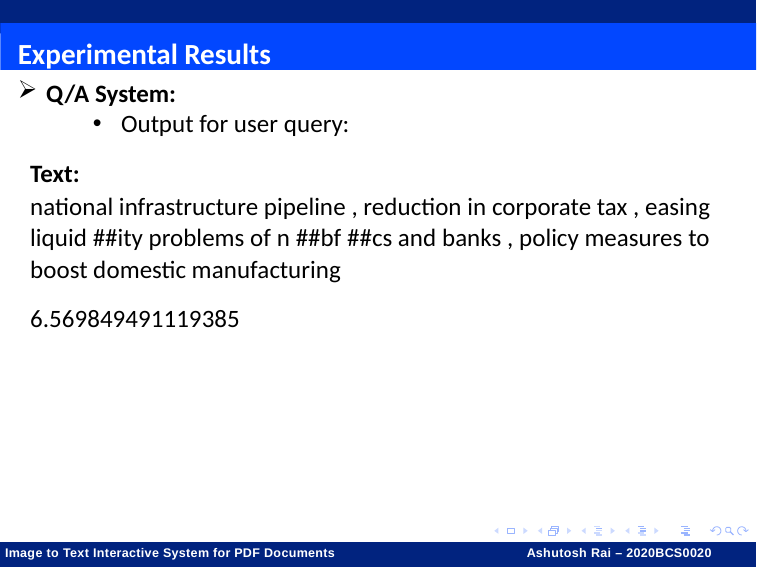

Experimental Results
Q/A System:
Output for user query:
Text:
national infrastructure pipeline , reduction in corporate tax , easing liquid ##ity problems of n ##bf ##cs and banks , policy measures to boost domestic manufacturing
6.569849491119385

Image to Text Interactive System for PDF Documents 	                   Ashutosh Rai – 2020BCS0020	 Ashutosh Rai – 2020BCS0020